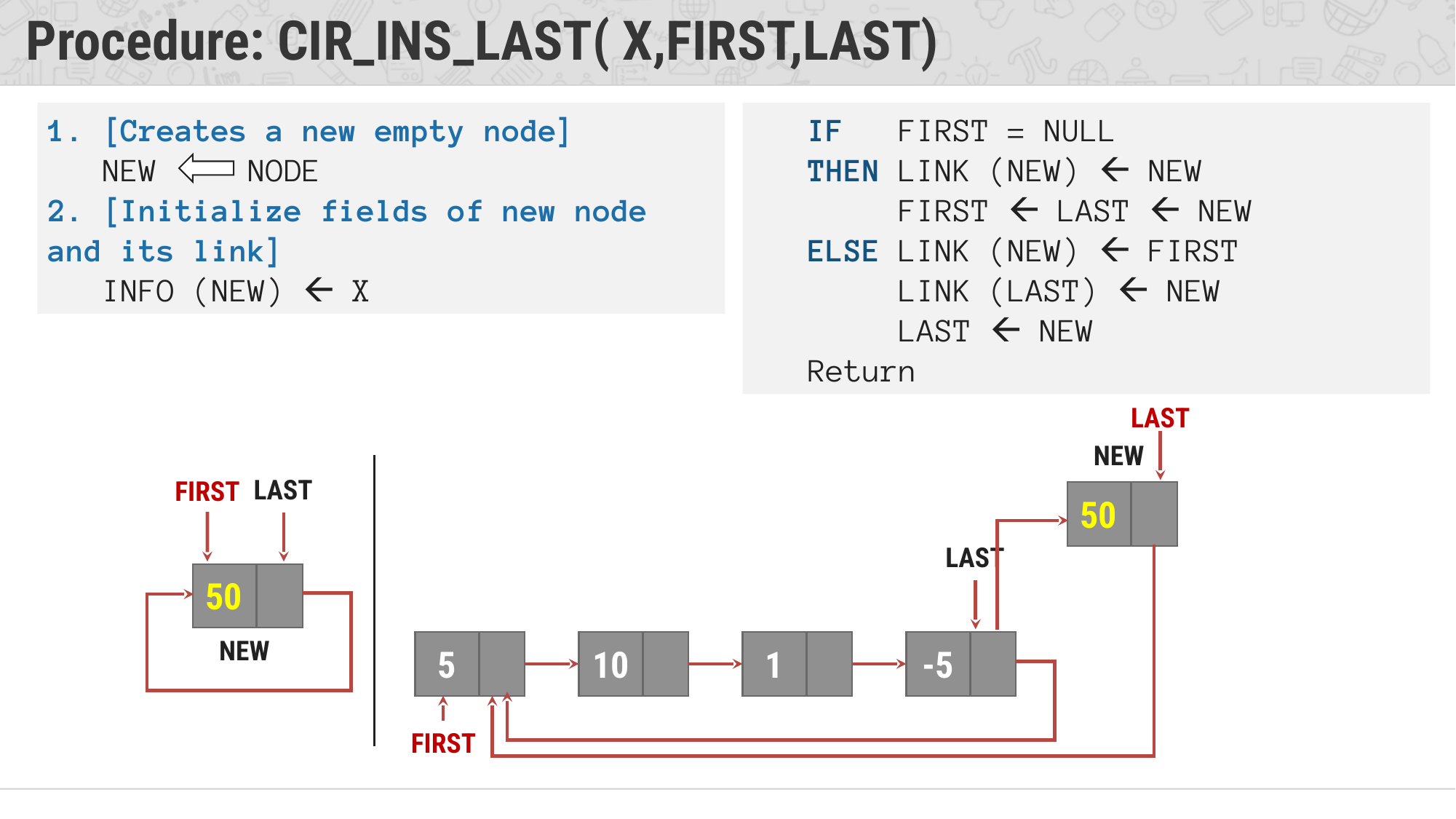

# Procedure: CIR_INS_LAST( X,FIRST,LAST)
1. [Creates a new empty node]
   NEW     NODE
2. [Initialize fields of new node and its link]
   INFO (NEW) 🡨 X
   IF   FIRST = NULL
   THEN LINK (NEW) 🡨 NEW
        FIRST 🡨 LAST 🡨 NEW
   ELSE LINK (NEW) 🡨 FIRST
        LINK (LAST) 🡨 NEW
        LAST 🡨 NEW
   Return

LAST
NEW
LAST
FIRST

50

LAST

50

NEW
5

10

1

-5

FIRST